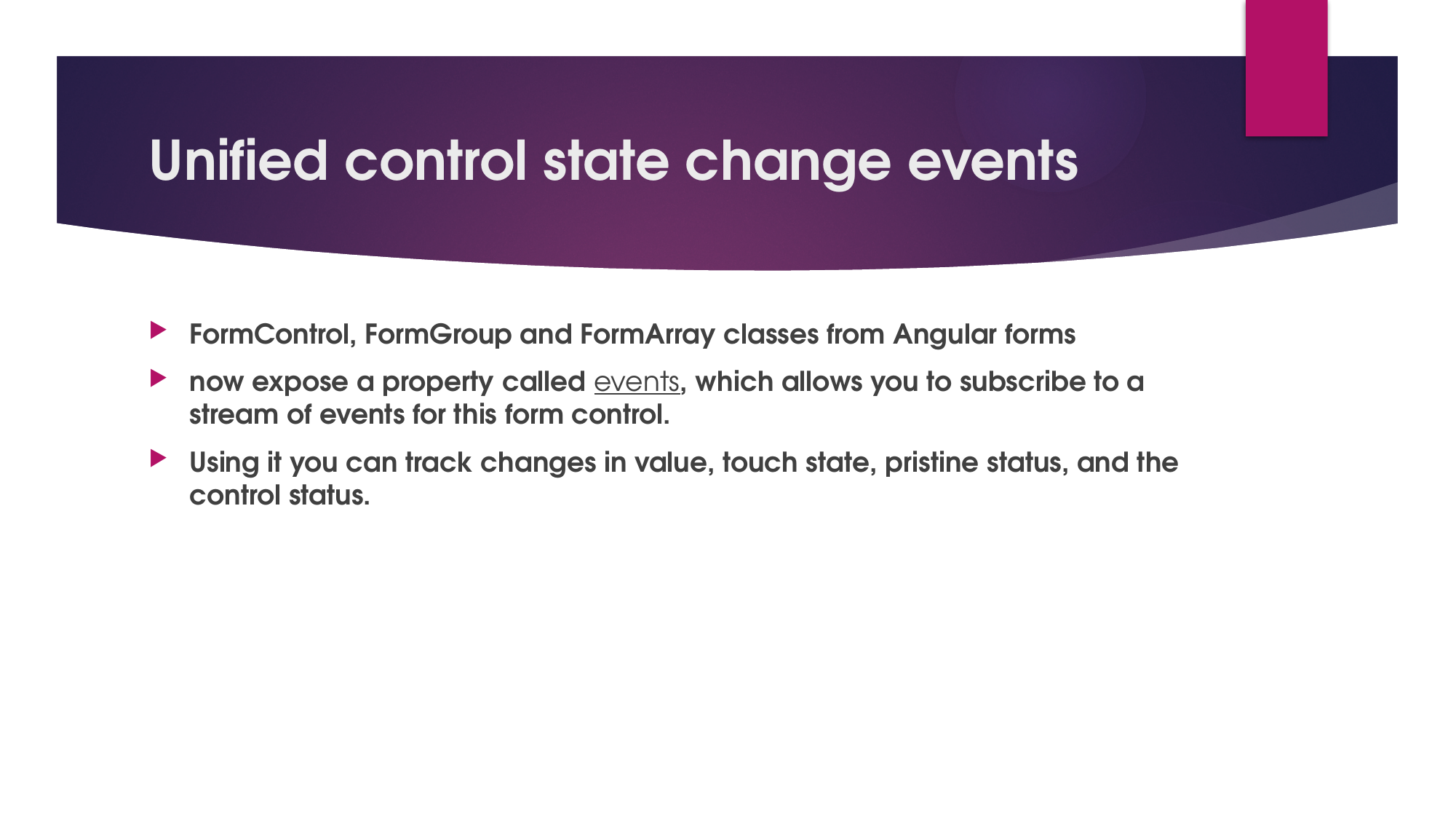

# Unified control state change events
FormControl, FormGroup and FormArray classes from Angular forms
now expose a property called events, which allows you to subscribe to a stream of events for this form control.
Using it you can track changes in value, touch state, pristine status, and the control status.